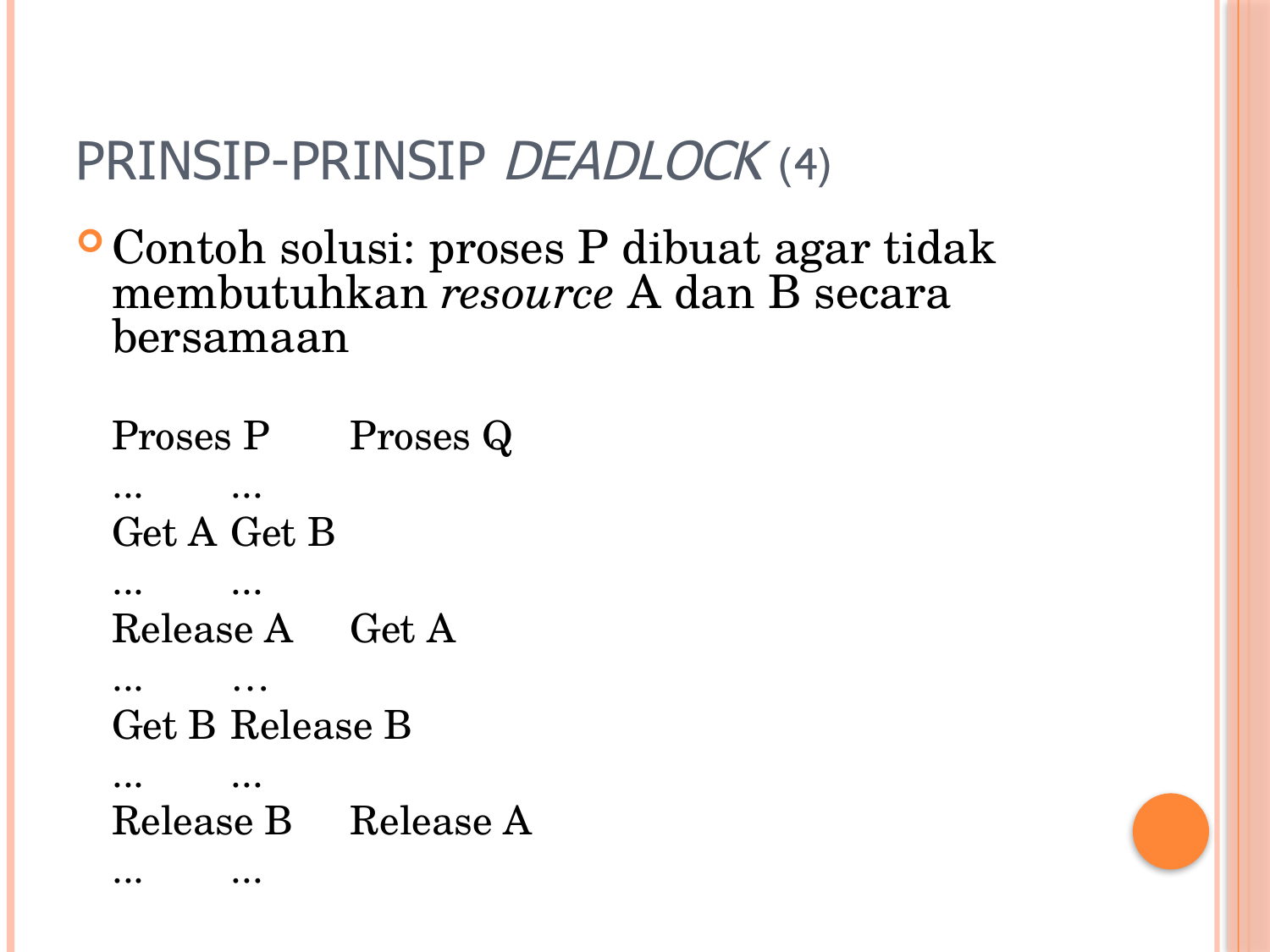

# Prinsip-Prinsip Deadlock (4)
Contoh solusi: proses P dibuat agar tidak membutuhkan resource A dan B secara bersamaan

		Proses P			Proses Q
		...				...
		Get A				Get B
		...				...
		Release A 			Get A
		...				…
		Get B				Release B
		...				...
		Release B			Release A
		...				...